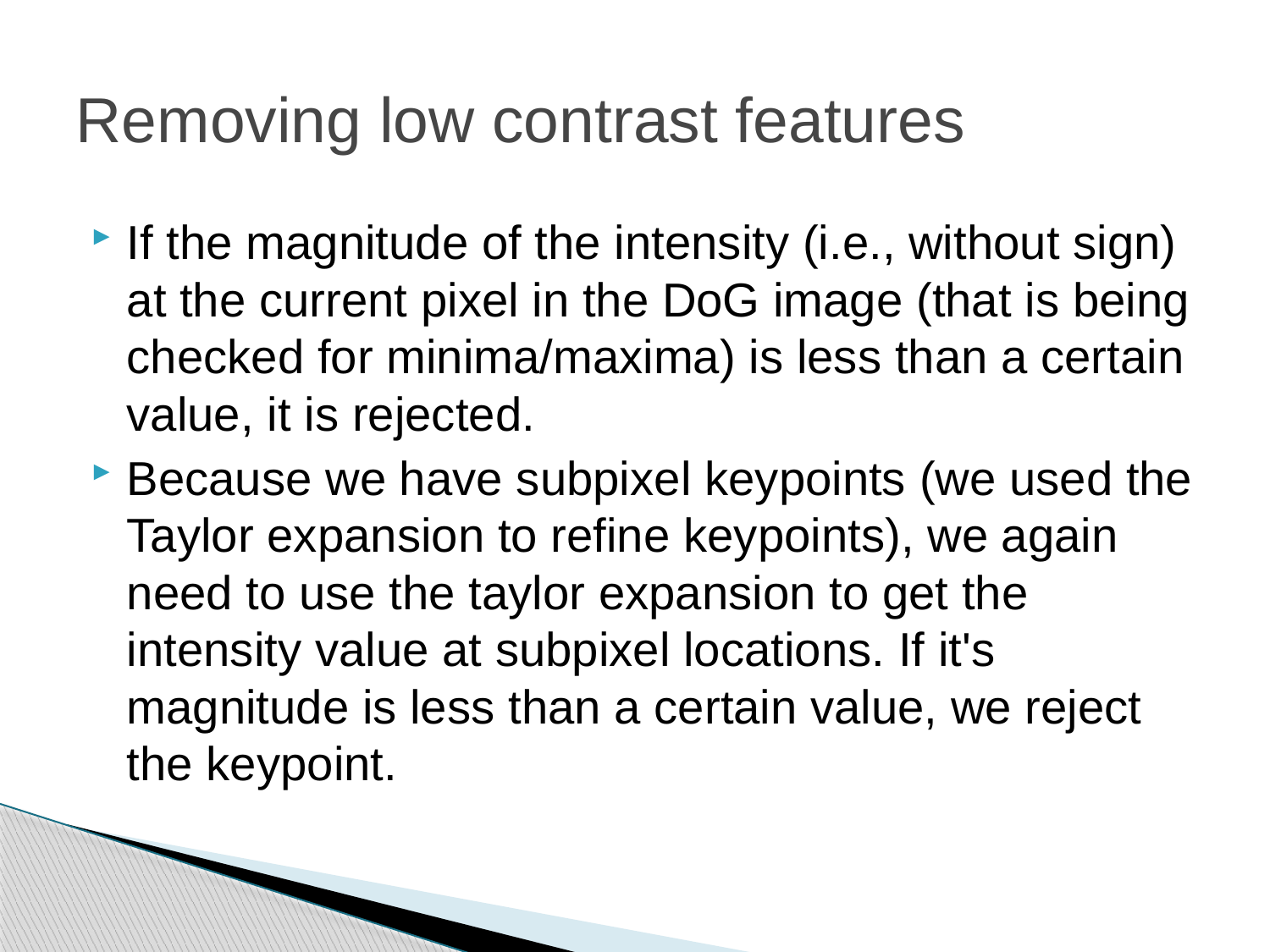

# Removing low contrast features
If the magnitude of the intensity (i.e., without sign) at the current pixel in the DoG image (that is being checked for minima/maxima) is less than a certain value, it is rejected.
Because we have subpixel keypoints (we used the Taylor expansion to refine keypoints), we again need to use the taylor expansion to get the intensity value at subpixel locations. If it's magnitude is less than a certain value, we reject the keypoint.